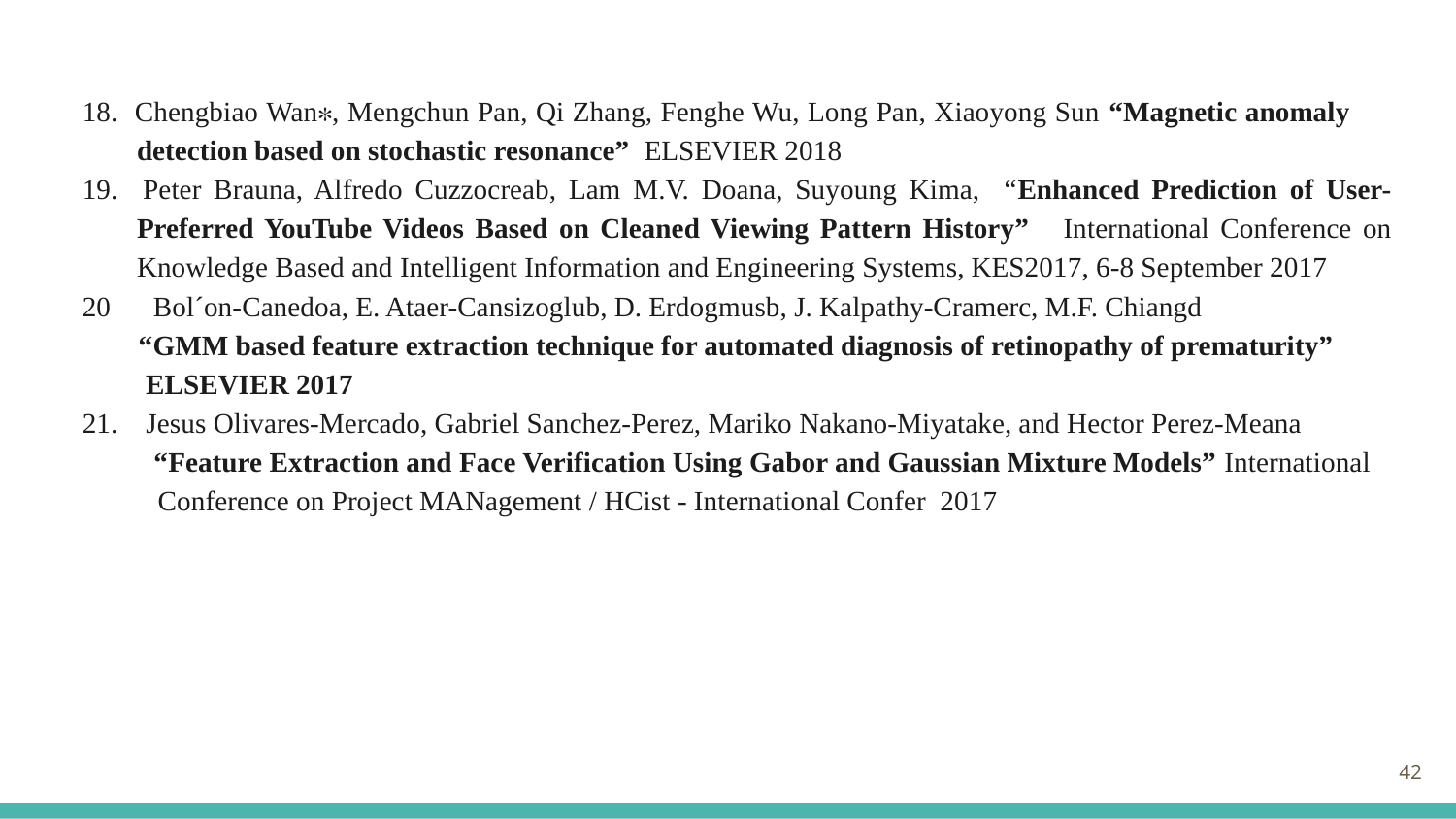

18.  Chengbiao Wan∗, Mengchun Pan, Qi Zhang, Fenghe Wu, Long Pan, Xiaoyong Sun “Magnetic anomaly      detection based on stochastic resonance”  ELSEVIER 2018
19.  Peter Brauna, Alfredo Cuzzocreab, Lam M.V. Doana, Suyoung Kima,  “Enhanced Prediction of User-Preferred YouTube Videos Based on Cleaned Viewing Pattern History”   International Conference on Knowledge Based and Intelligent Information and Engineering Systems, KES2017, 6-8 September 2017
20      Bol´on-Canedoa, E. Ataer-Cansizoglub, D. Erdogmusb, J. Kalpathy-Cramerc, M.F. Chiangd
        “GMM based feature extraction technique for automated diagnosis of retinopathy of prematurity”
         ELSEVIER 2017
21.    Jesus Olivares-Mercado, Gabriel Sanchez-Perez, Mariko Nakano-Miyatake, and Hector Perez-Meana
          “Feature Extraction and Face Verification Using Gabor and Gaussian Mixture Models” International       Conference on Project MANagement / HCist - International Confer  2017

42